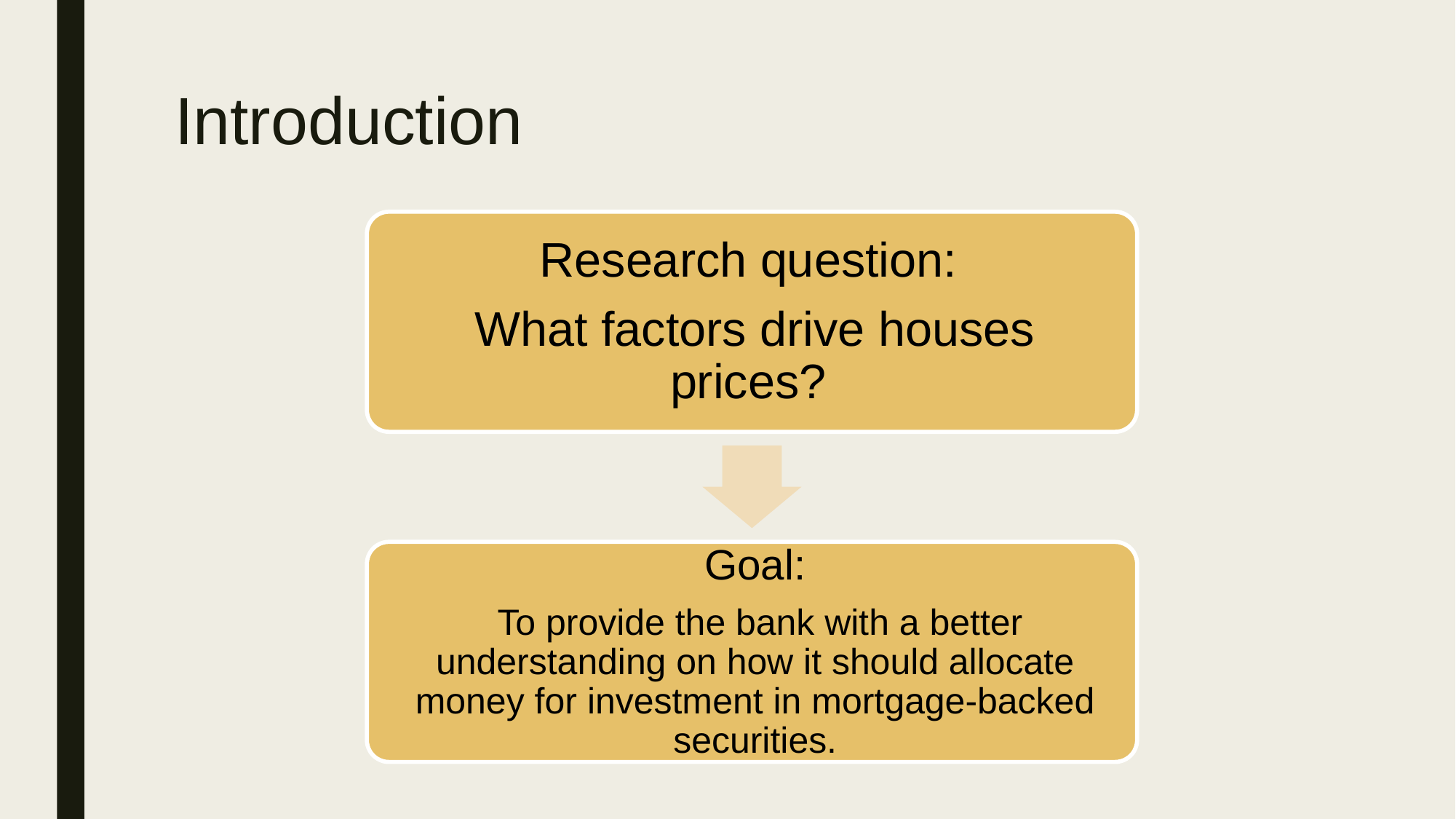

# Introduction
Research question:
What factors drive houses prices?

Goal:
 To provide the bank with a better understanding on how it should allocate money for investment in mortgage-backed securities.